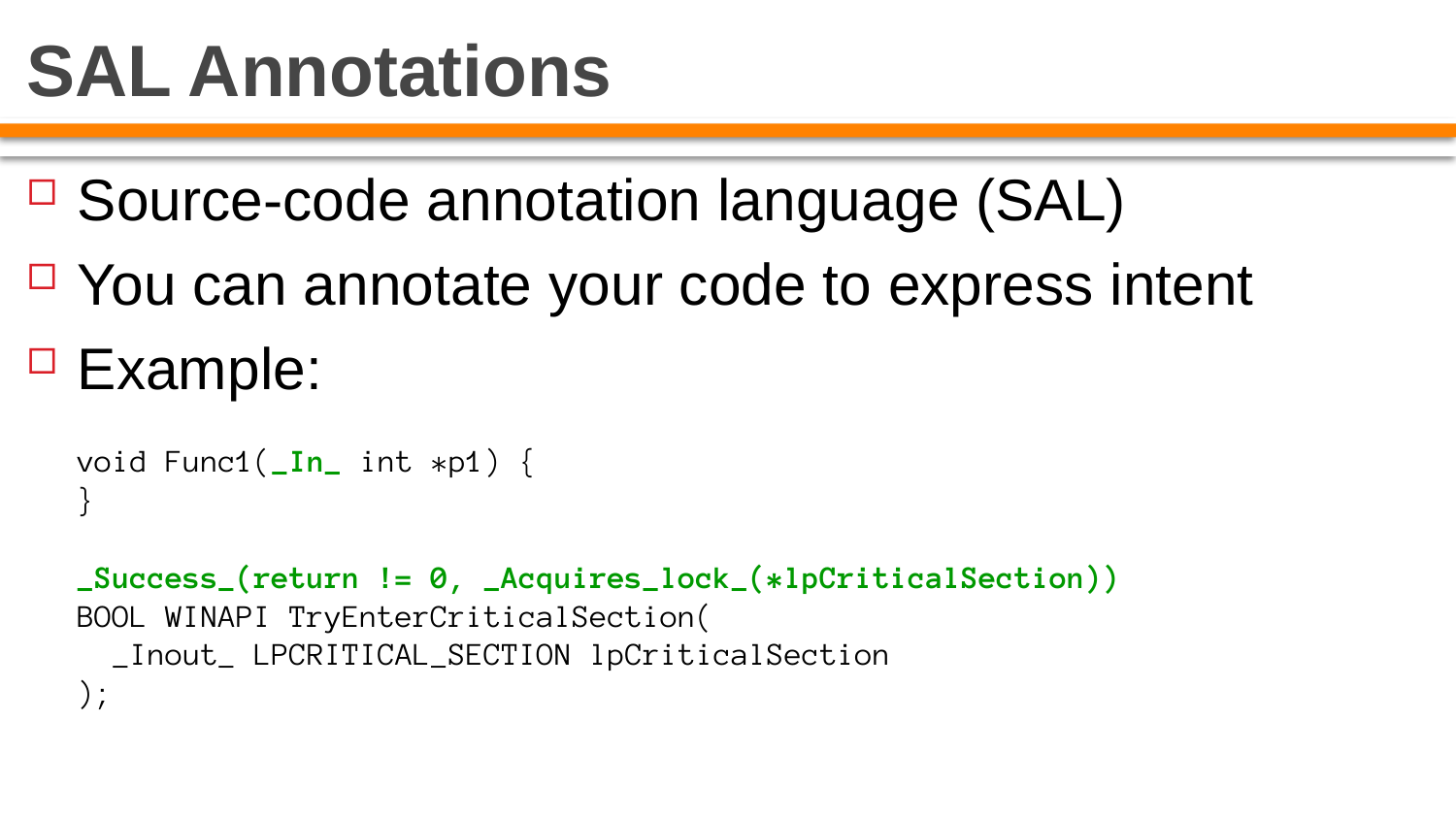

# SAL Annotations
Source-code annotation language (SAL)
You can annotate your code to express intent
Example:

void Func1(_In_ int *p1) {
}

_Success_(return != 0, _Acquires_lock_(*lpCriticalSection))
BOOL WINAPI TryEnterCriticalSection(
  _Inout_ LPCRITICAL_SECTION lpCriticalSection
);